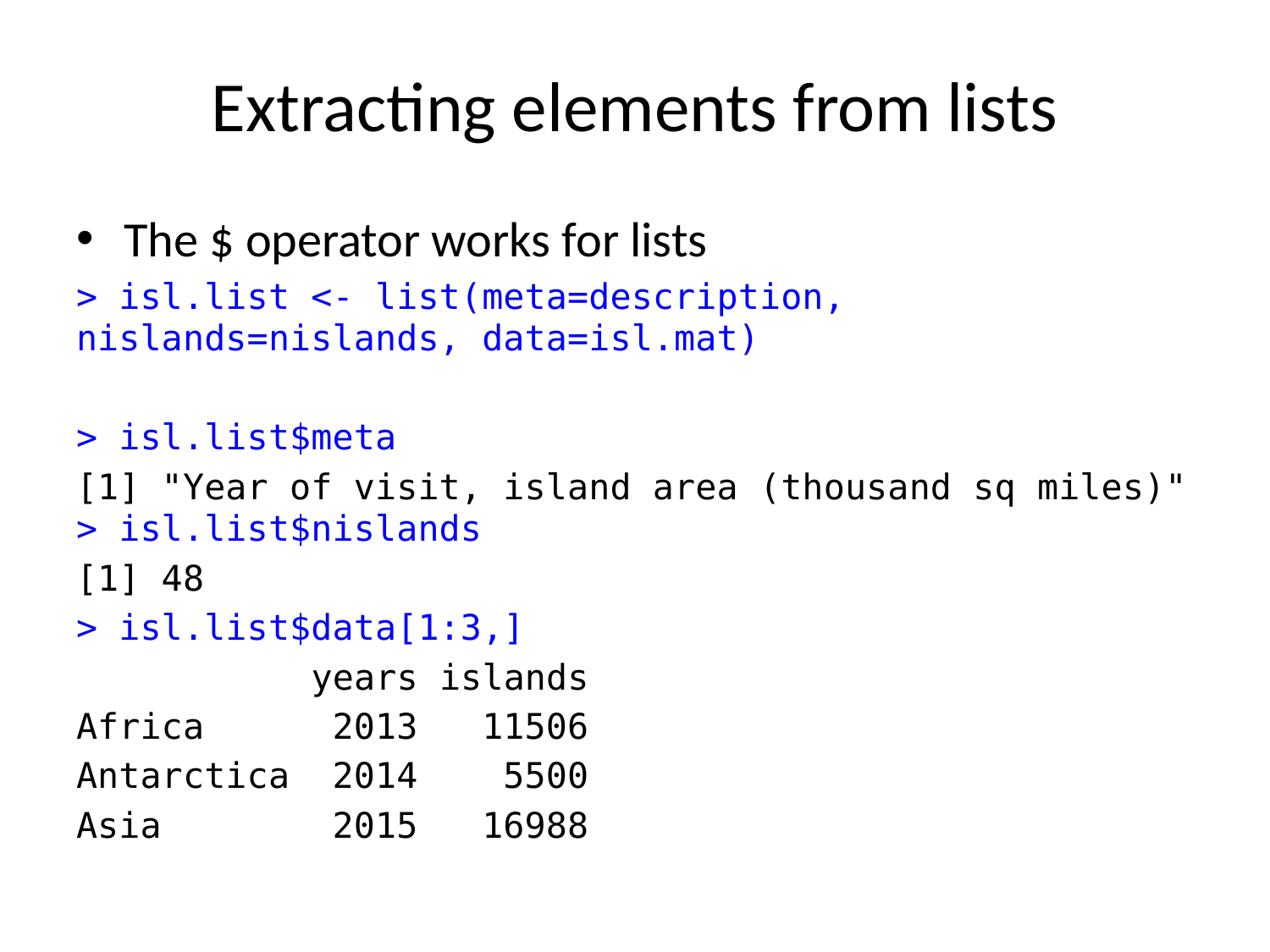

# Extracting elements from lists
The $ operator works for lists
> isl.list <- list(meta=description, nislands=nislands, data=isl.mat)

> isl.list$meta
[1] "Year of visit, island area (thousand sq miles)" > isl.list$nislands
[1] 48
> isl.list$data[1:3,]
           years islands
Africa      2013   11506
Antarctica  2014    5500
Asia        2015   16988